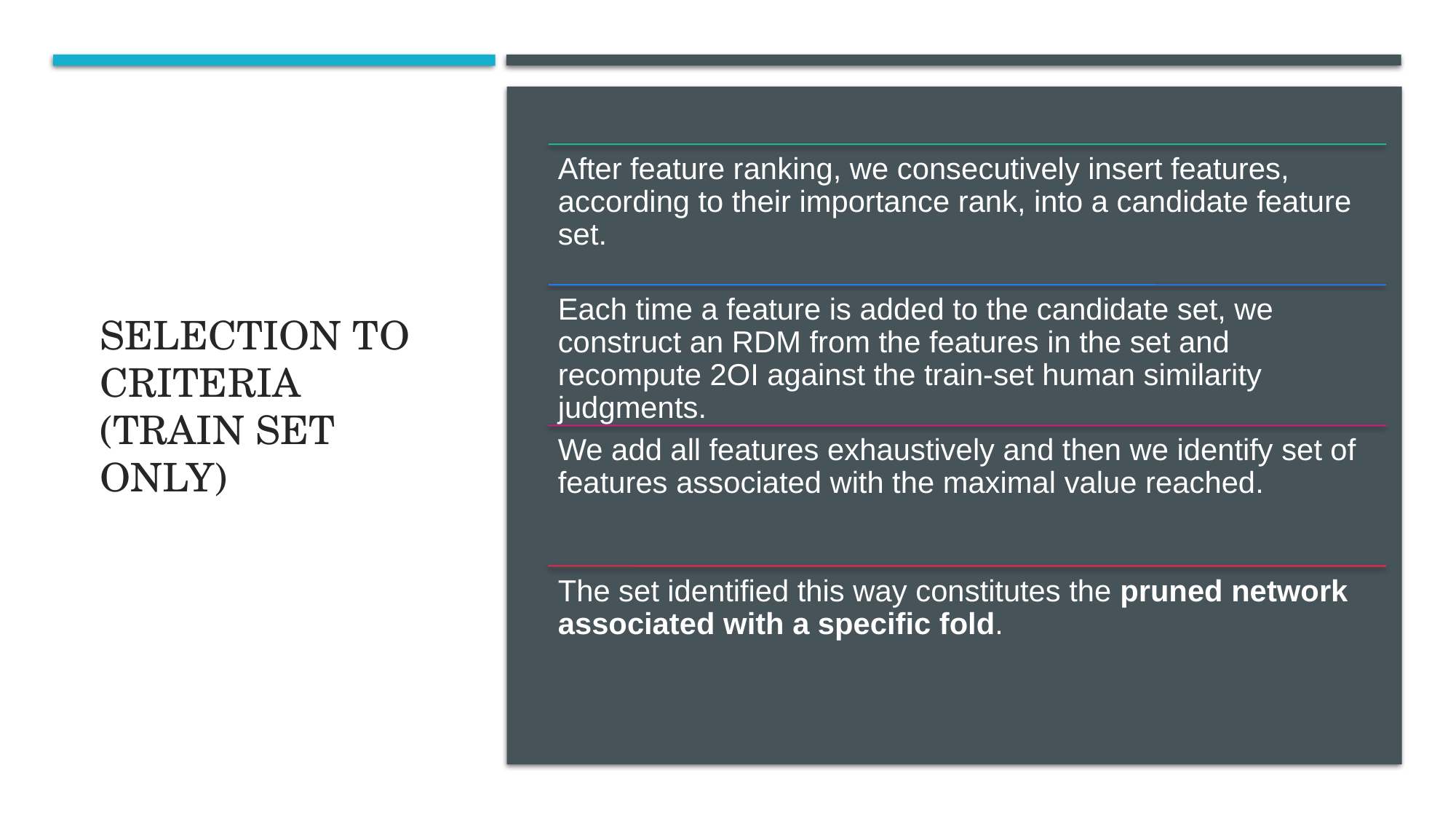

# Selection to criteria (train set only)
After feature ranking, we consecutively insert features, according to their importance rank, into a candidate feature set.
Each time a feature is added to the candidate set, we construct an RDM from the features in the set and recompute 2OI against the train-set human similarity judgments.
We add all features exhaustively and then we identify set of features associated with the maximal value reached.
The set identified this way constitutes the pruned network associated with a specific fold.